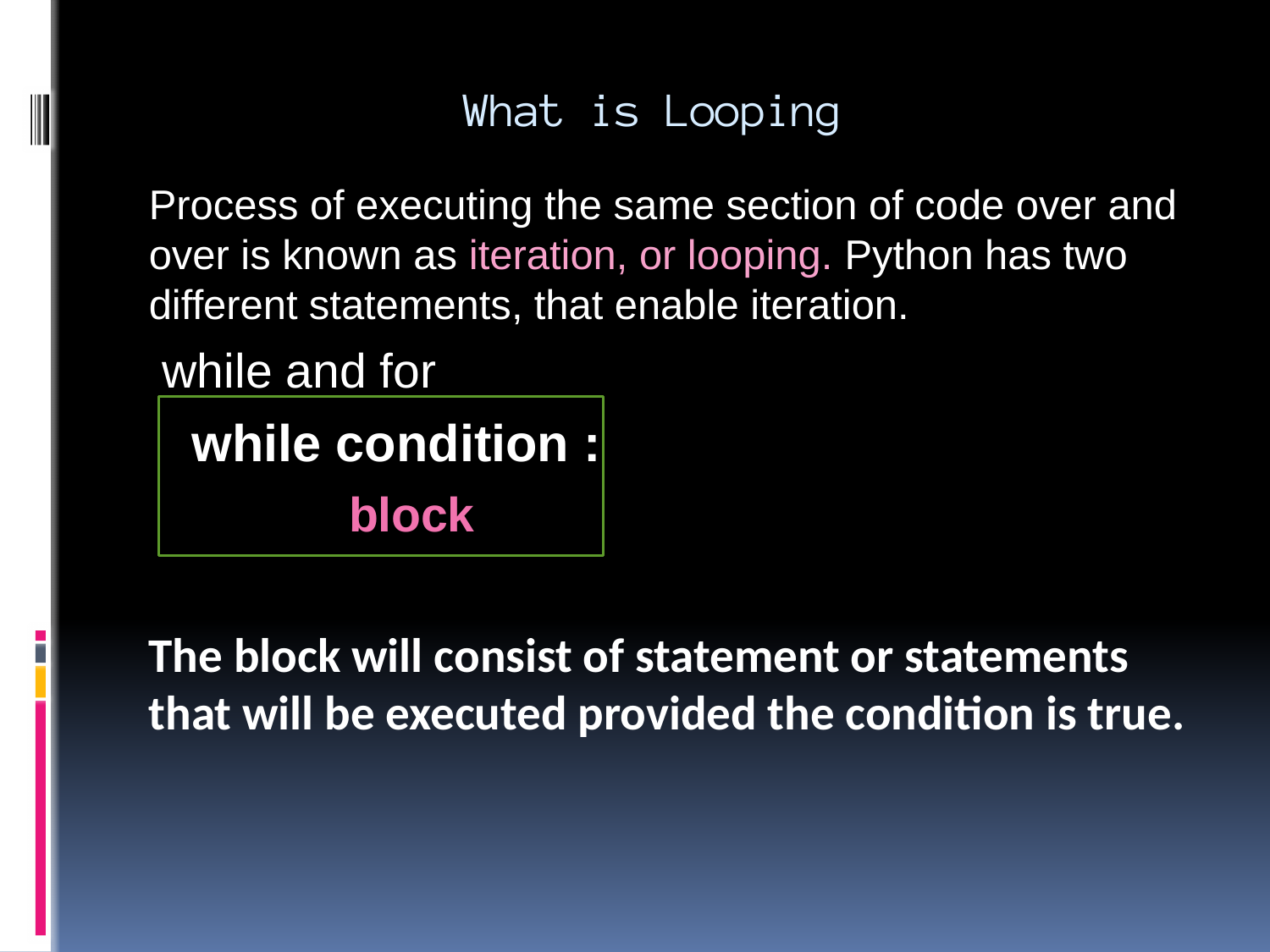

# What is Looping
Process of executing the same section of code over and over is known as iteration, or looping. Python has two different statements, that enable iteration.
 while and for
   while condition :
               block

The block will consist of statement or statements that will be executed provided the condition is true.